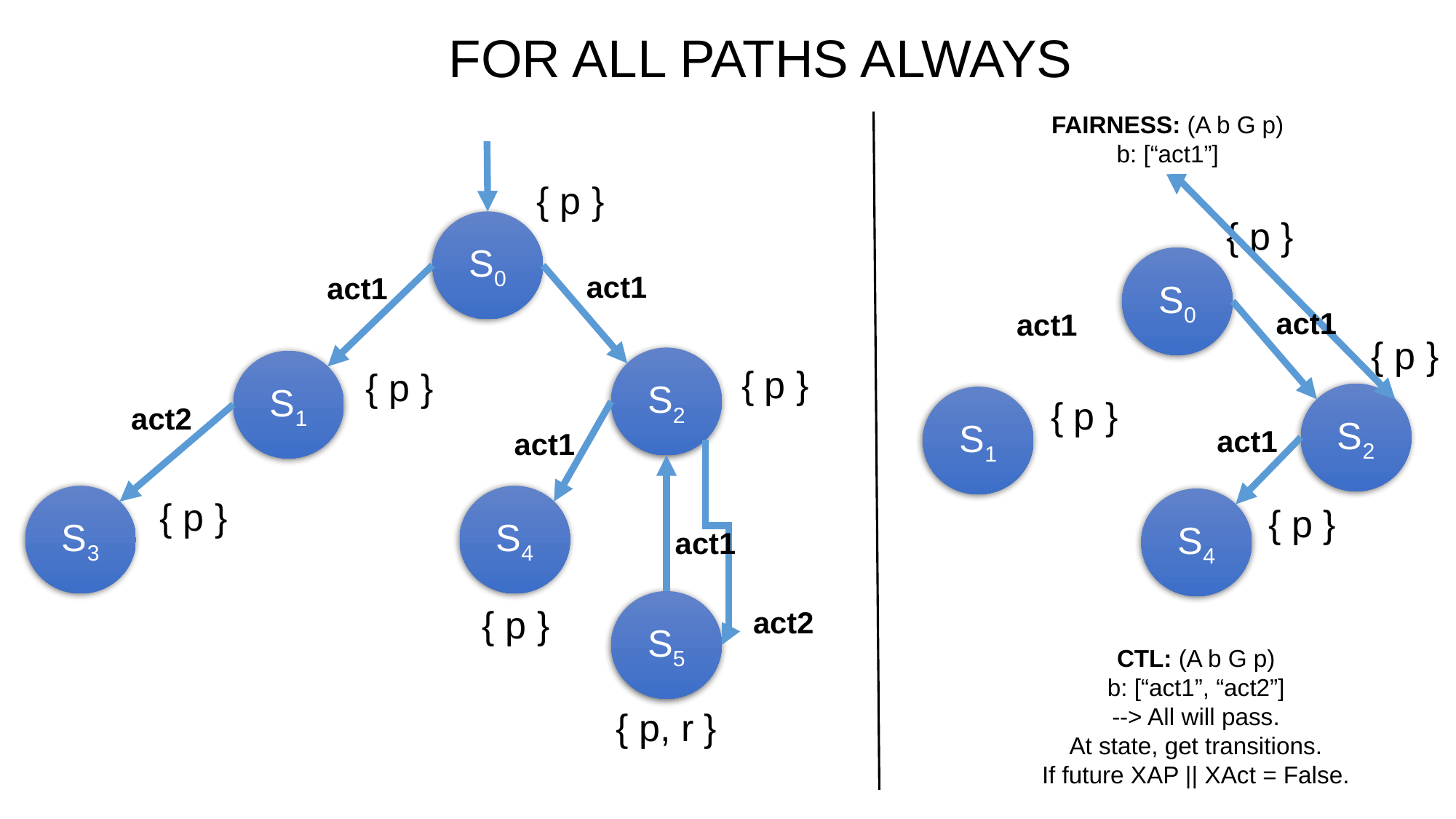

FOR ALL PATHS ALWAYS
FAIRNESS: (A b G p)
b: [“act1”]
{ p }
{ p }
S0
S0
act1
act1
act1
act1
{ p }
S2
S1
{ p }
{ p }
S2
{ p }
S1
act2
act1
act1
S3
S4
{ p }
S4
{ p }
act1
S5
{ p }
act2
CTL: (A b G p)
b: [“act1”, “act2”]
--> All will pass.
At state, get transitions.
If future XAP || XAct = False.
{ p, r }